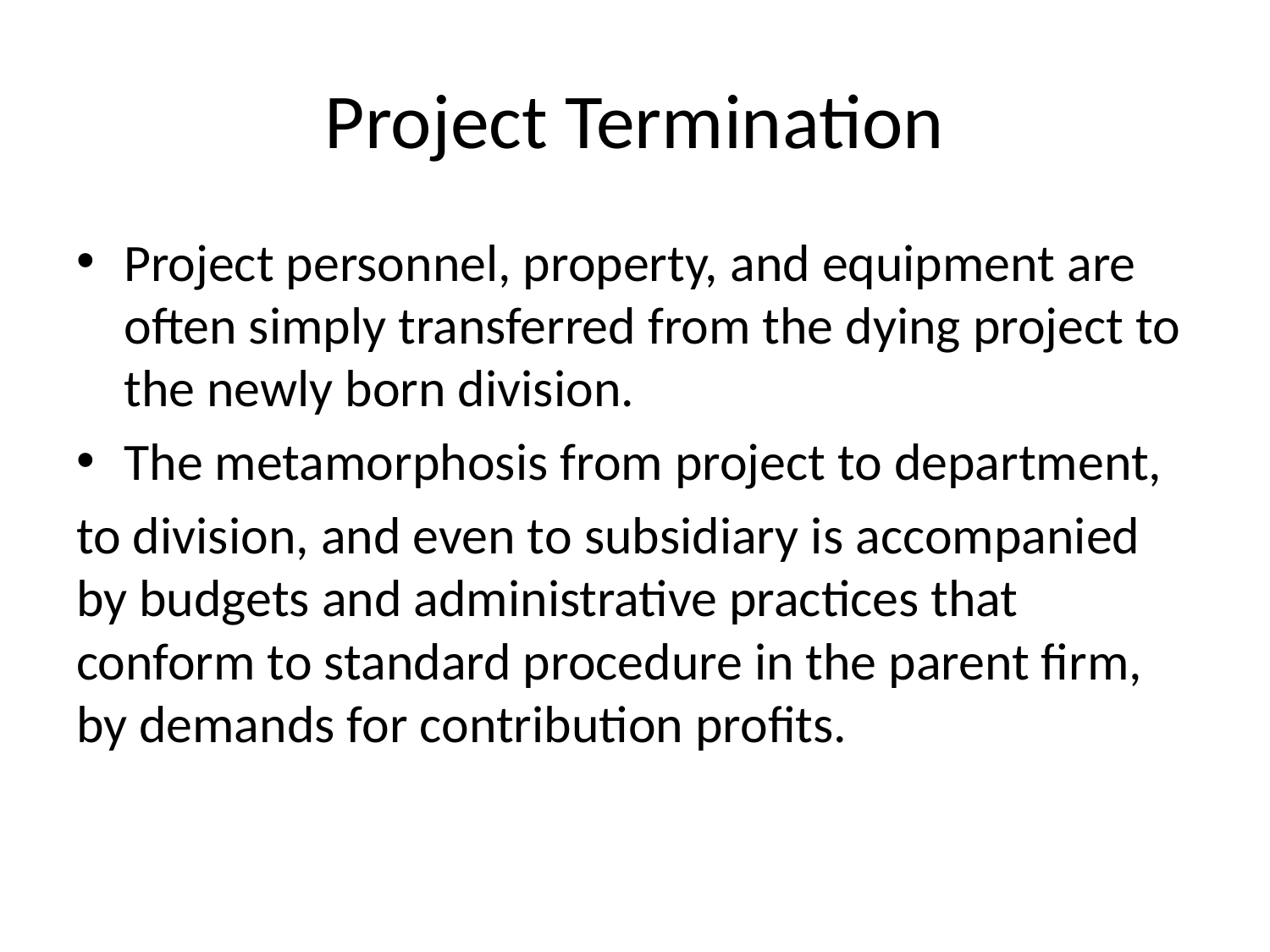

# Project Termination
Project personnel, property, and equipment are often simply transferred from the dying project to the newly born division.
The metamorphosis from project to department,
to division, and even to subsidiary is accompanied by budgets and administrative practices that conform to standard procedure in the parent firm, by demands for contribution profits.